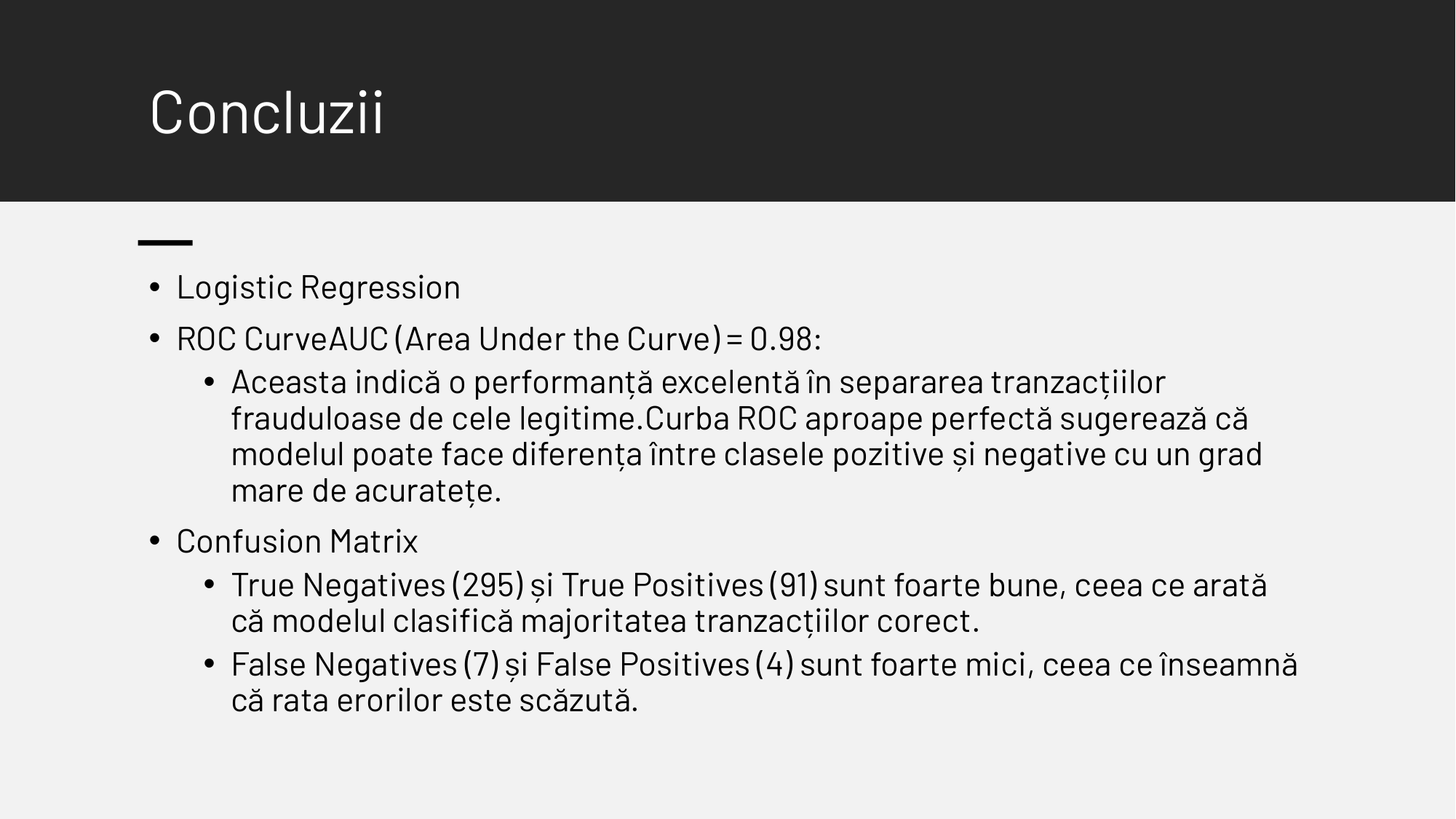

# Concluzii

Logistic Regression
ROC CurveAUC (Area Under the Curve) = 0.98:
Aceasta indică o performanță excelentă în separarea tranzacțiilor frauduloase de cele legitime.Curba ROC aproape perfectă sugerează că modelul poate face diferența între clasele pozitive și negative cu un grad mare de acuratețe.
Confusion Matrix
True Negatives (295) și True Positives (91) sunt foarte bune, ceea ce arată că modelul clasifică majoritatea tranzacțiilor corect.
False Negatives (7) și False Positives (4) sunt foarte mici, ceea ce înseamnă că rata erorilor este scăzută.